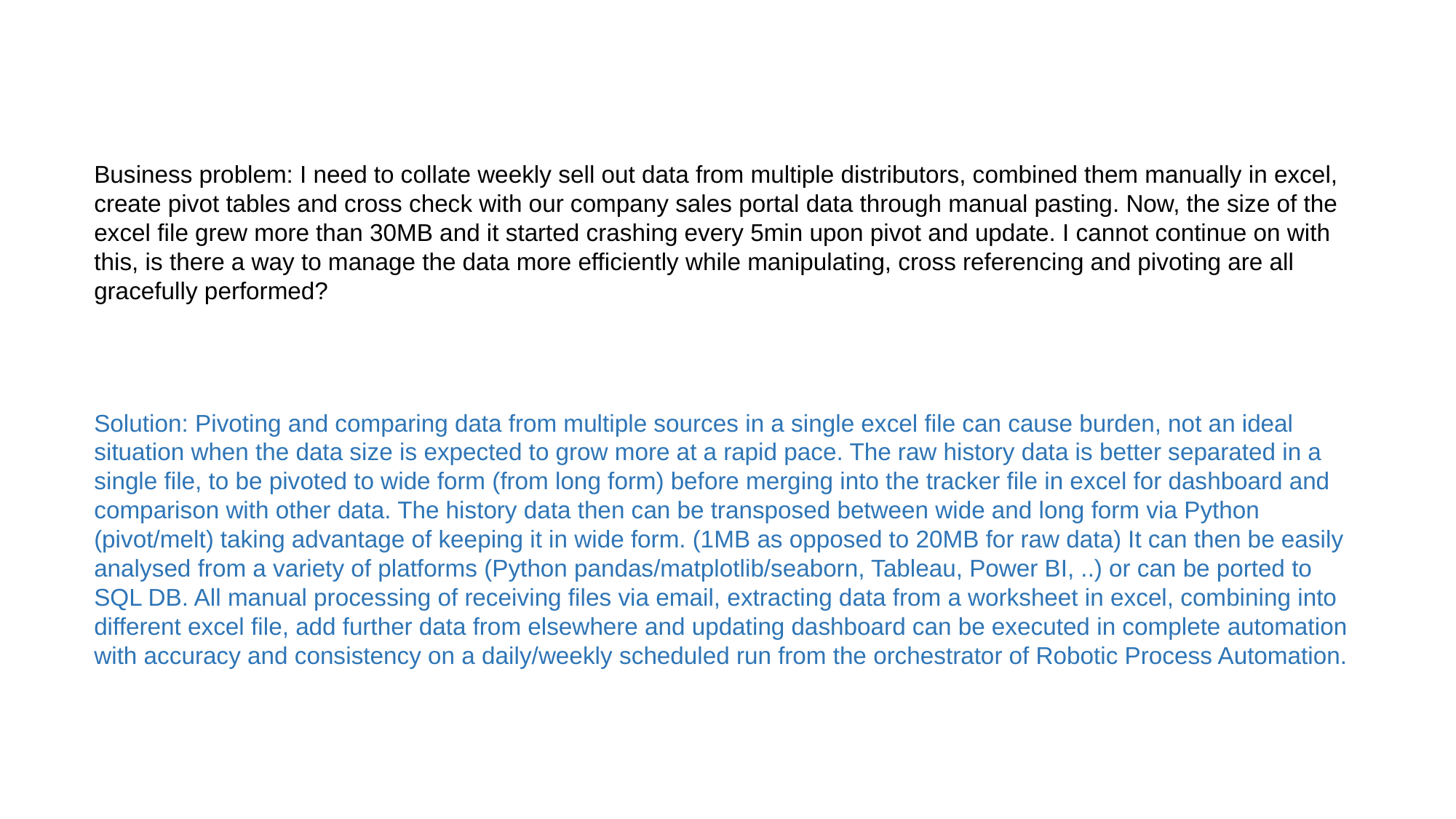

Business problem: I need to collate weekly sell out data from multiple distributors, combined them manually in excel, create pivot tables and cross check with our company sales portal data through manual pasting. Now, the size of the excel file grew more than 30MB and it started crashing every 5min upon pivot and update. I cannot continue on with this, is there a way to manage the data more efficiently while manipulating, cross referencing and pivoting are all gracefully performed?
Solution: Pivoting and comparing data from multiple sources in a single excel file can cause burden, not an ideal situation when the data size is expected to grow more at a rapid pace. The raw history data is better separated in a single file, to be pivoted to wide form (from long form) before merging into the tracker file in excel for dashboard and comparison with other data. The history data then can be transposed between wide and long form via Python (pivot/melt) taking advantage of keeping it in wide form. (1MB as opposed to 20MB for raw data) It can then be easily analysed from a variety of platforms (Python pandas/matplotlib/seaborn, Tableau, Power BI, ..) or can be ported to SQL DB. All manual processing of receiving files via email, extracting data from a worksheet in excel, combining into different excel file, add further data from elsewhere and updating dashboard can be executed in complete automation with accuracy and consistency on a daily/weekly scheduled run from the orchestrator of Robotic Process Automation.